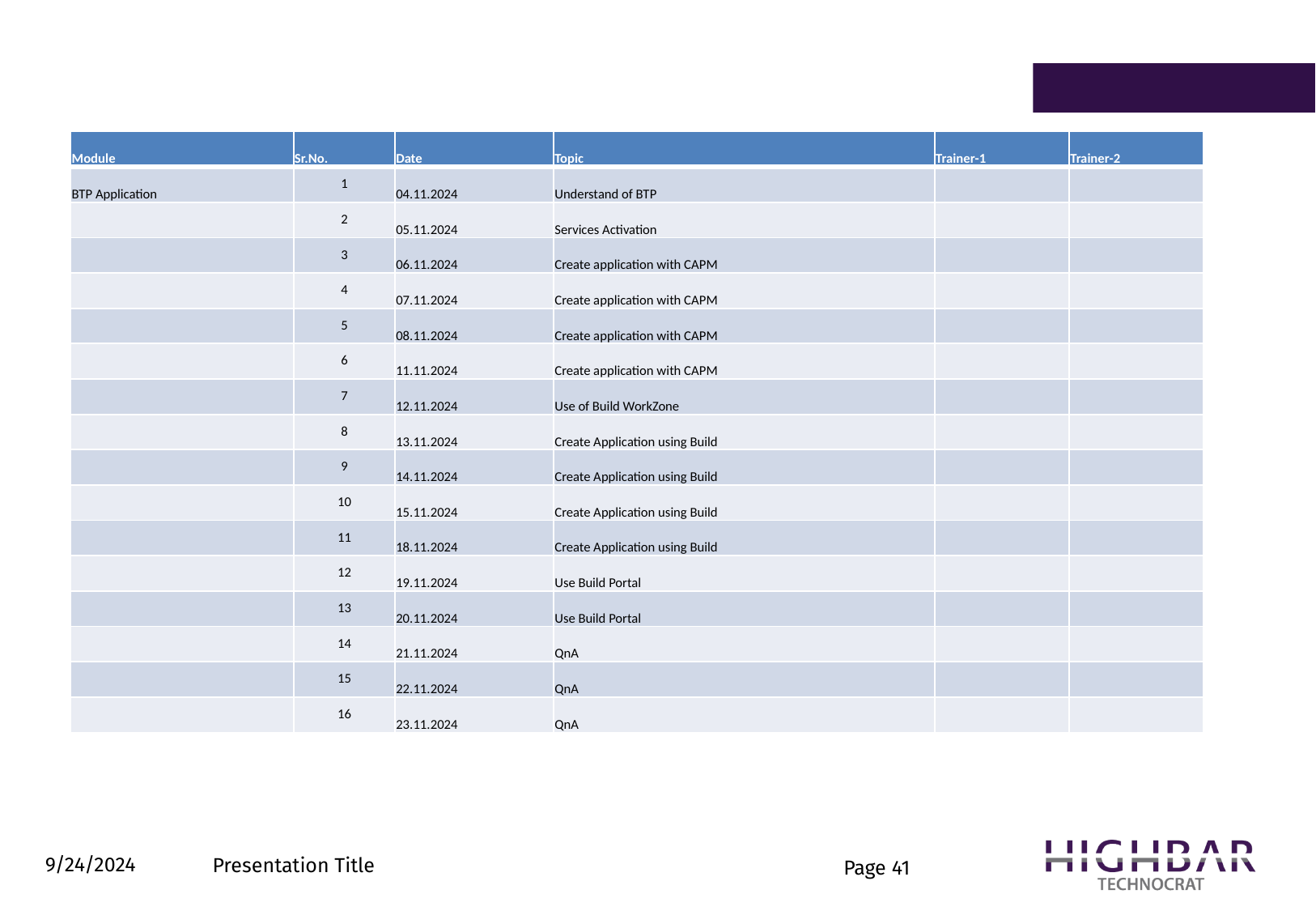

| Module | Sr.No. | Date | Topic | Trainer-1 | Trainer-2 |
| --- | --- | --- | --- | --- | --- |
| BTP Application | 1 | 04.11.2024 | Understand of BTP |  |  |
|  | 2 | 05.11.2024 | Services Activation |  |  |
|  | 3 | 06.11.2024 | Create application with CAPM |  |  |
|  | 4 | 07.11.2024 | Create application with CAPM |  |  |
|  | 5 | 08.11.2024 | Create application with CAPM |  |  |
|  | 6 | 11.11.2024 | Create application with CAPM |  |  |
|  | 7 | 12.11.2024 | Use of Build WorkZone |  |  |
|  | 8 | 13.11.2024 | Create Application using Build |  |  |
|  | 9 | 14.11.2024 | Create Application using Build |  |  |
|  | 10 | 15.11.2024 | Create Application using Build |  |  |
|  | 11 | 18.11.2024 | Create Application using Build |  |  |
|  | 12 | 19.11.2024 | Use Build Portal |  |  |
|  | 13 | 20.11.2024 | Use Build Portal |  |  |
|  | 14 | 21.11.2024 | QnA |  |  |
|  | 15 | 22.11.2024 | QnA |  |  |
|  | 16 | 23.11.2024 | QnA |  |  |